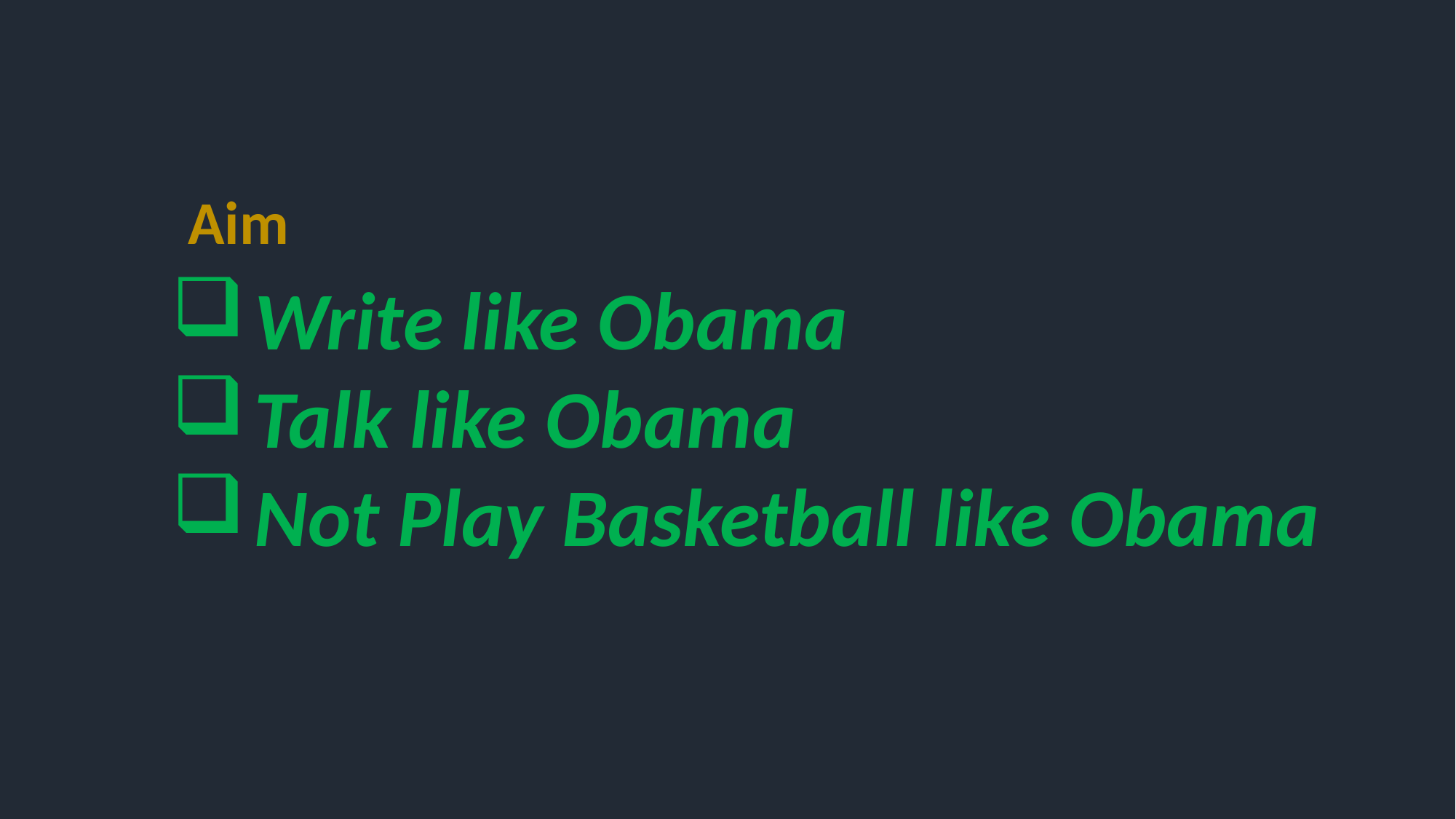

Aim
Write like Obama
Talk like Obama
Not Play Basketball like Obama